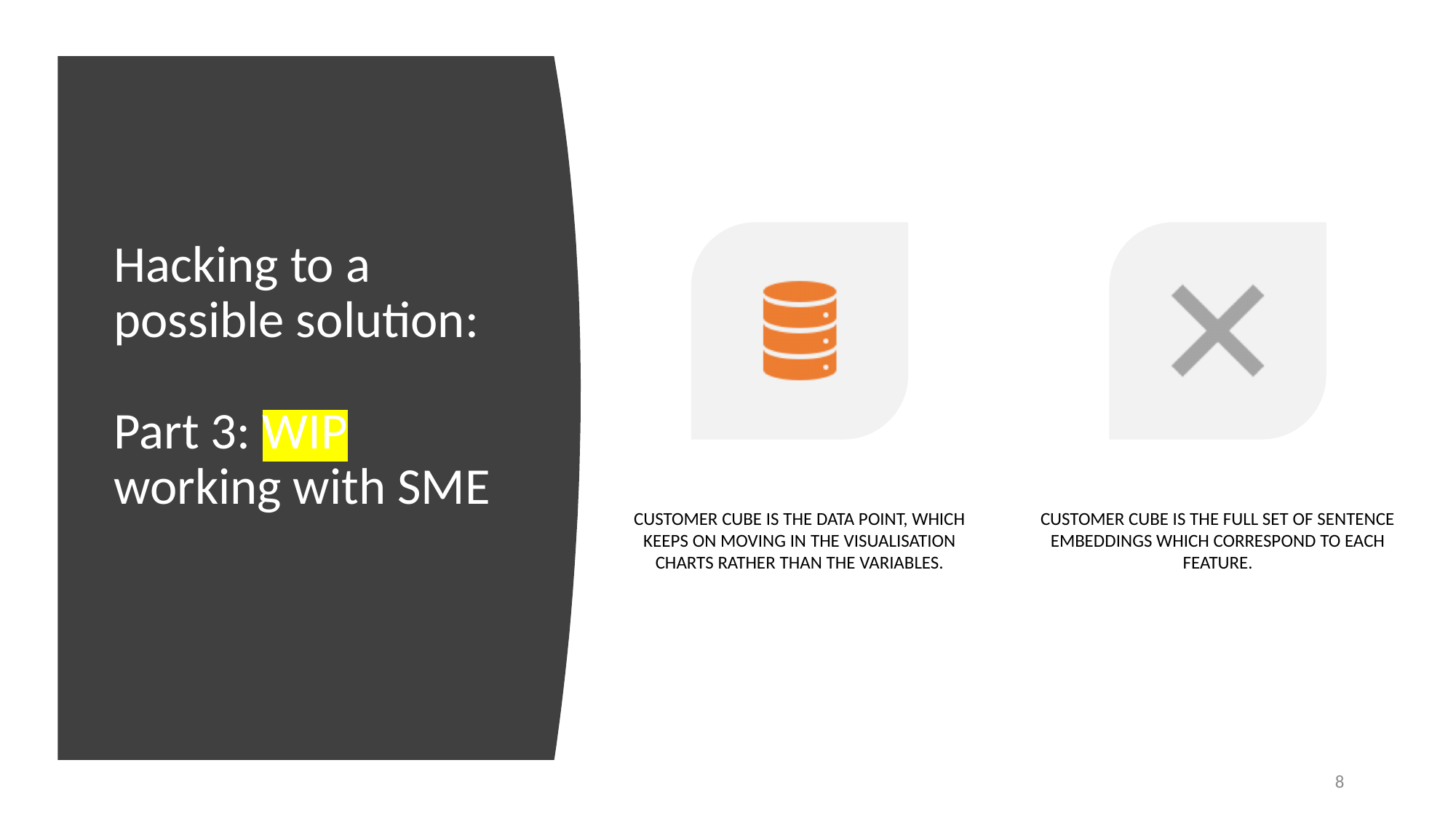

Customer cube is the data point, which keeps on moving in the visualisation charts rather than the variables.
Customer cube is the full set of sentence embeddings which correspond to each feature.

# Hacking to a possible solution: Part 3: WIP working with SME
8